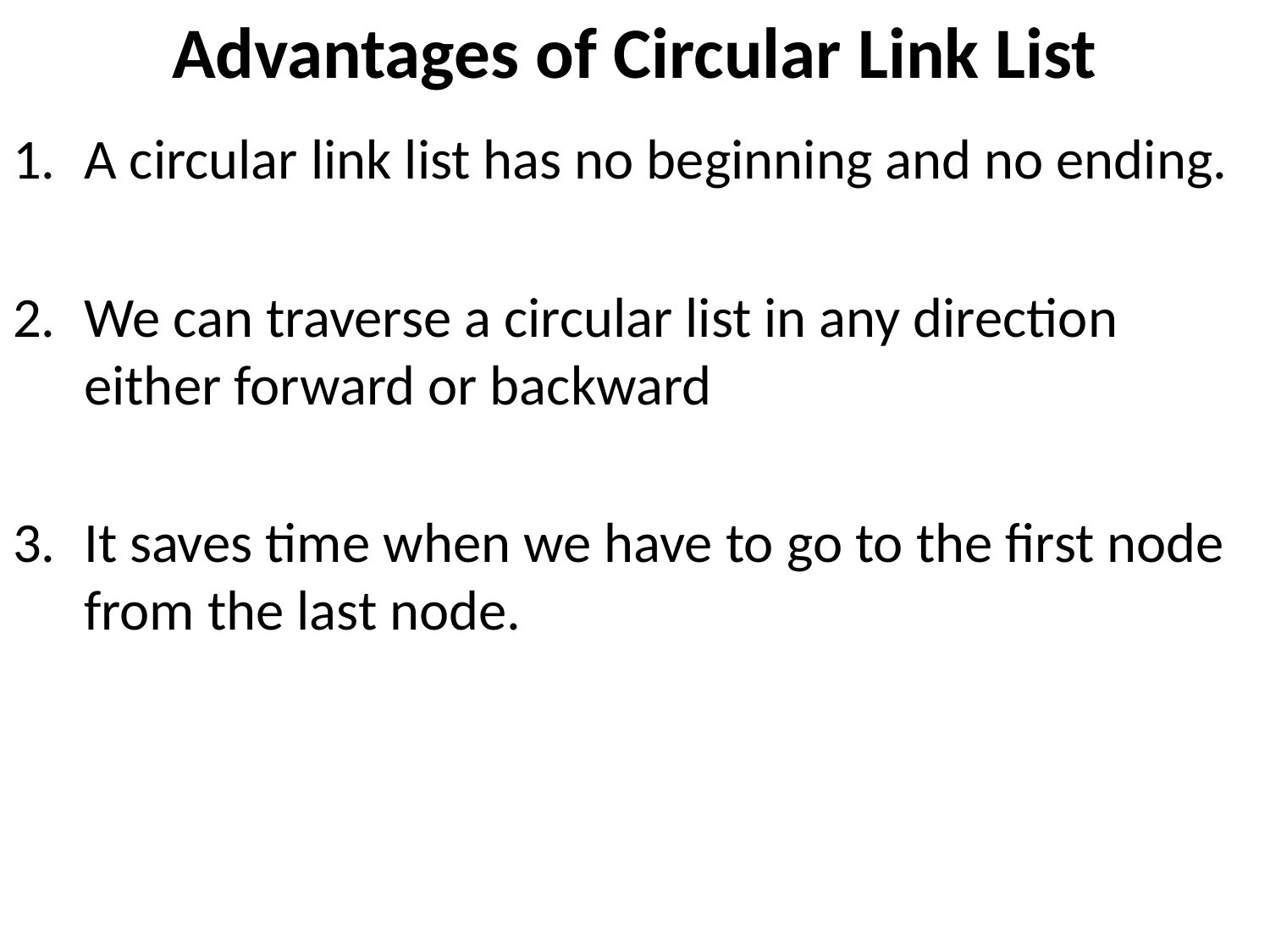

# Advantages of Circular Link List
A circular link list has no beginning and no ending.

We can traverse a circular list in any direction either forward or backward

It saves time when we have to go to the first node from the last node.